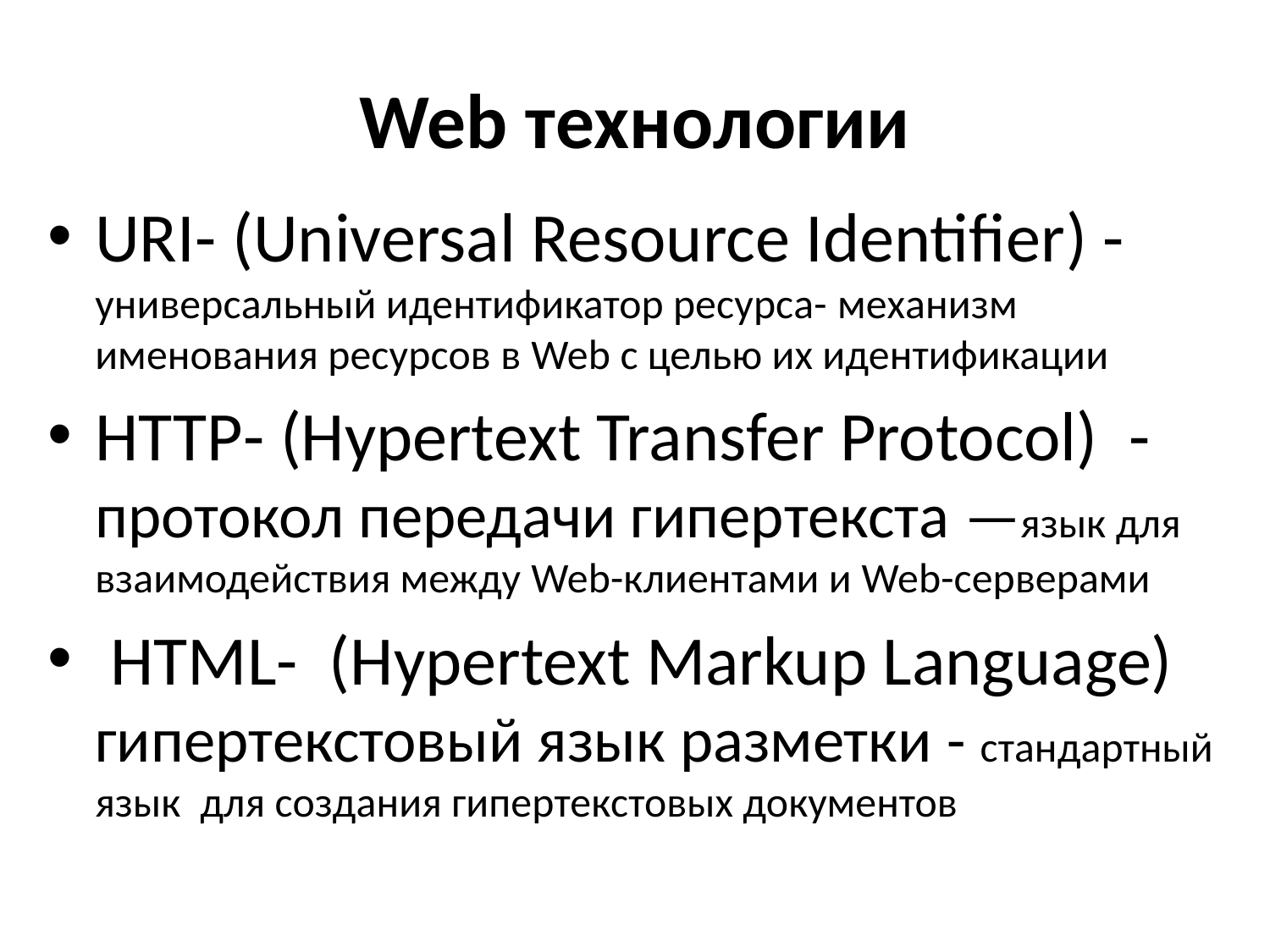

# Web технологии
URI- (Universal Resource Identifier) - универсальный идентификатор ресурса- механизм именования ресурсов в Web с целью их идентификации
HTTP- (Hypertext Transfer Protocol)  -протокол передачи гипертекста —язык для взаимодействия между Web-клиентами и Web-cерверами
 HTML-  (Hypertext Markup Language) гипертекстовый язык разметки - стандартный язык  для создания гипертекстовых документов